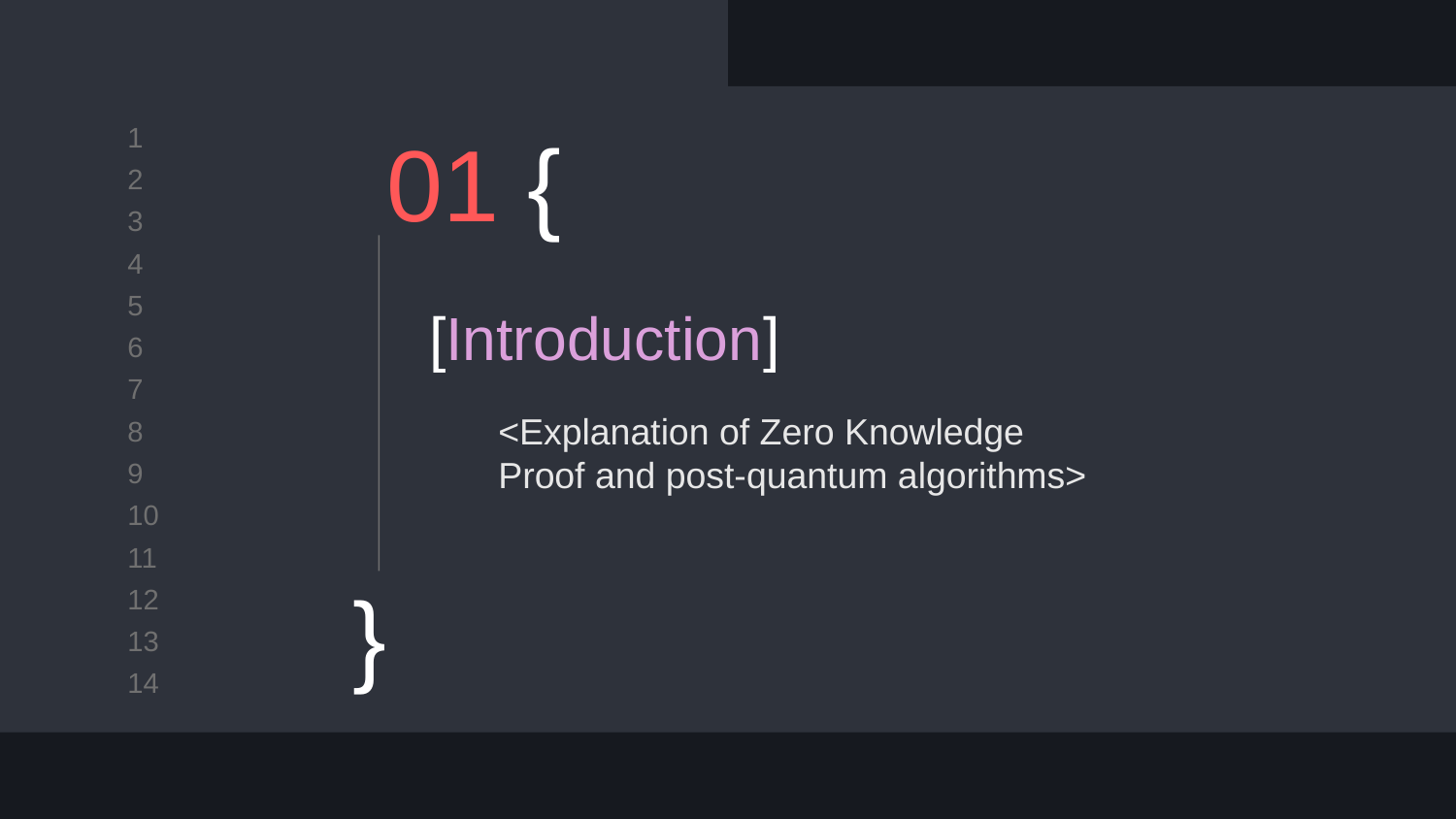

# 01 {
[Introduction]
<Explanation of Zero Knowledge Proof and post-quantum algorithms>
}